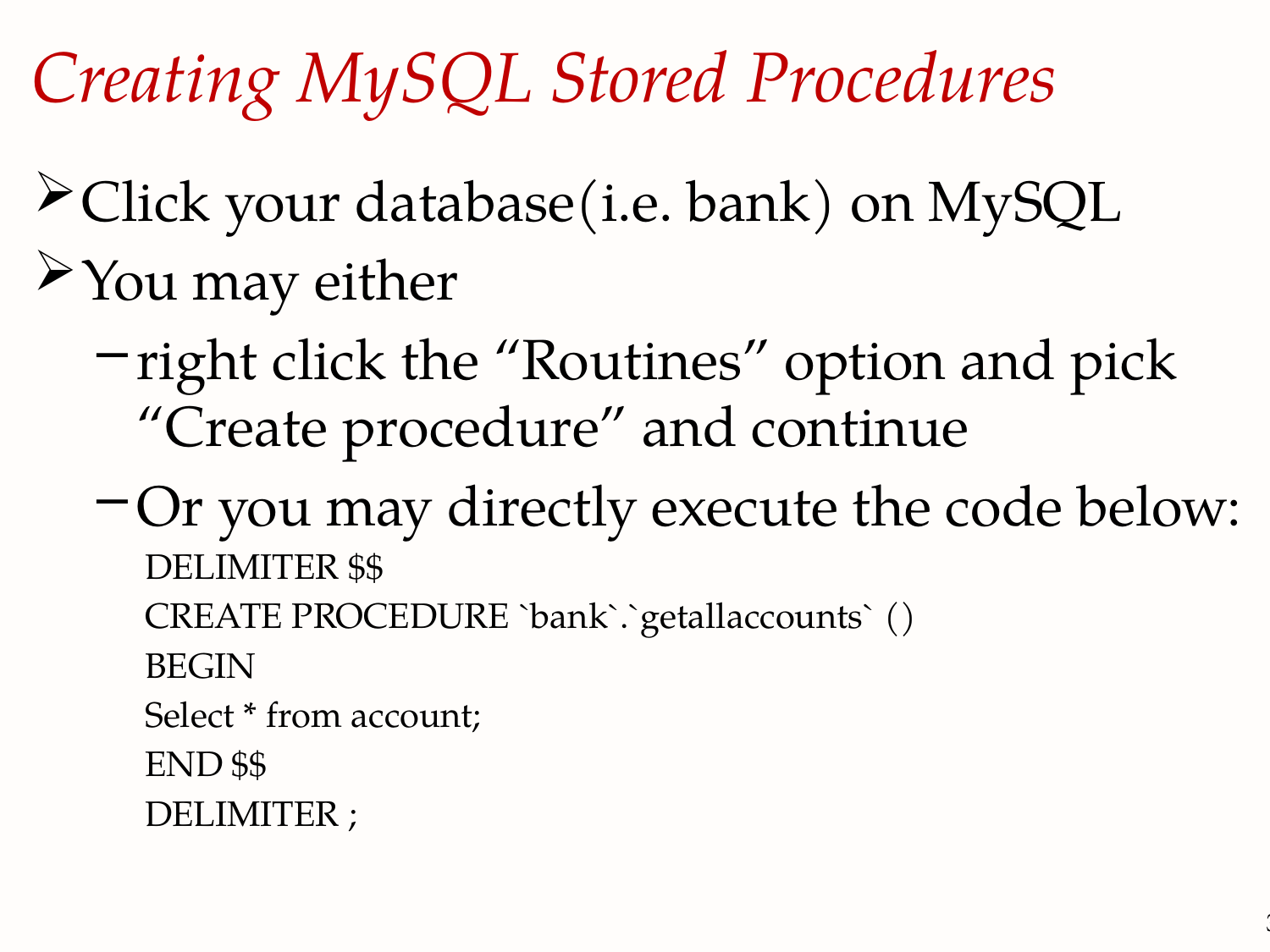

# Creating MySQL Stored Procedures
Click your database(i.e. bank) on MySQL
You may either
right click the “Routines” option and pick “Create procedure” and continue
Or you may directly execute the code below:
DELIMITER $$
CREATE PROCEDURE `bank`.`getallaccounts` ()
BEGIN
Select * from account;
END $$
DELIMITER ;